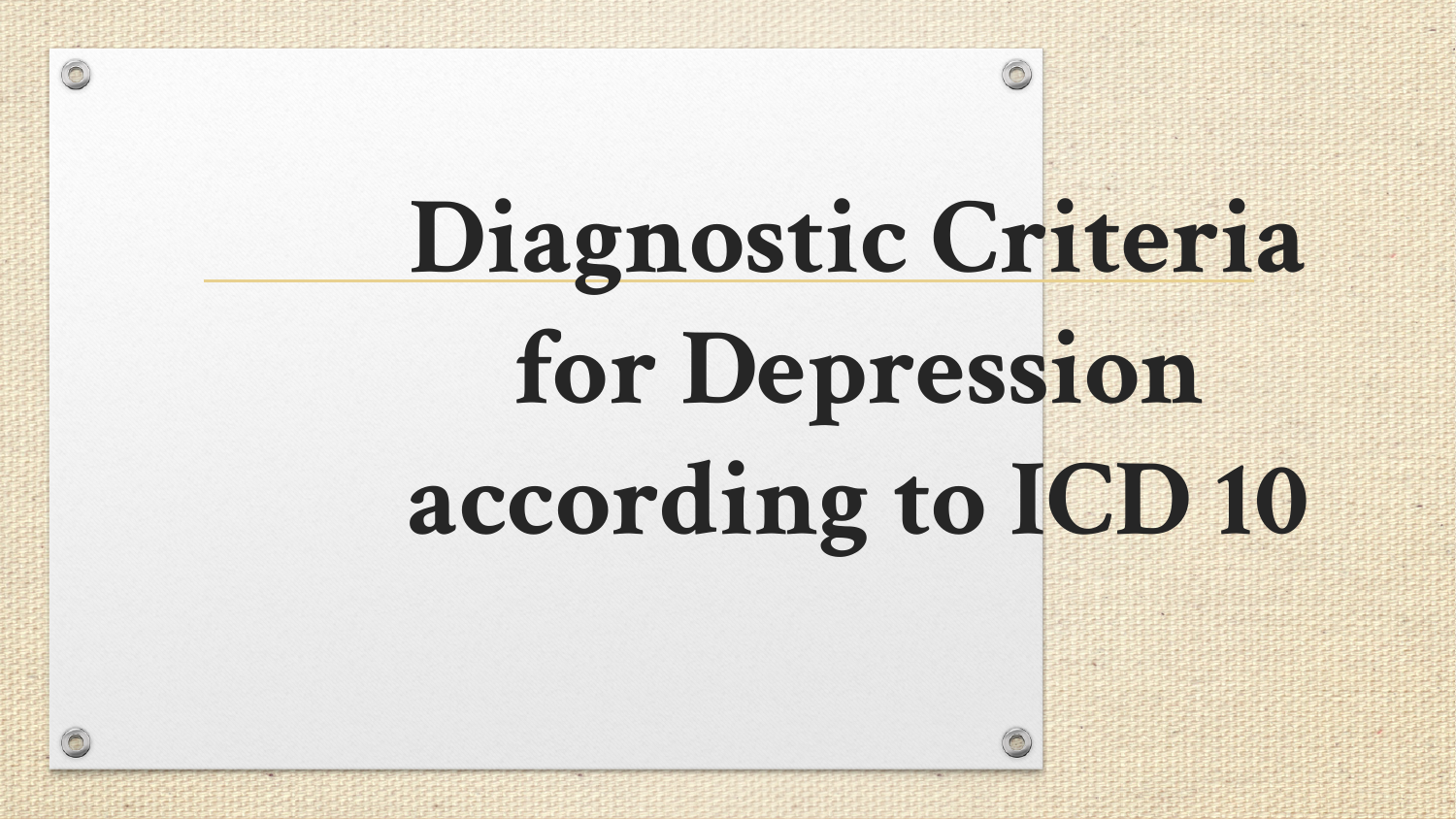

# Diagnostic Criteria for Depression according to ICD 10